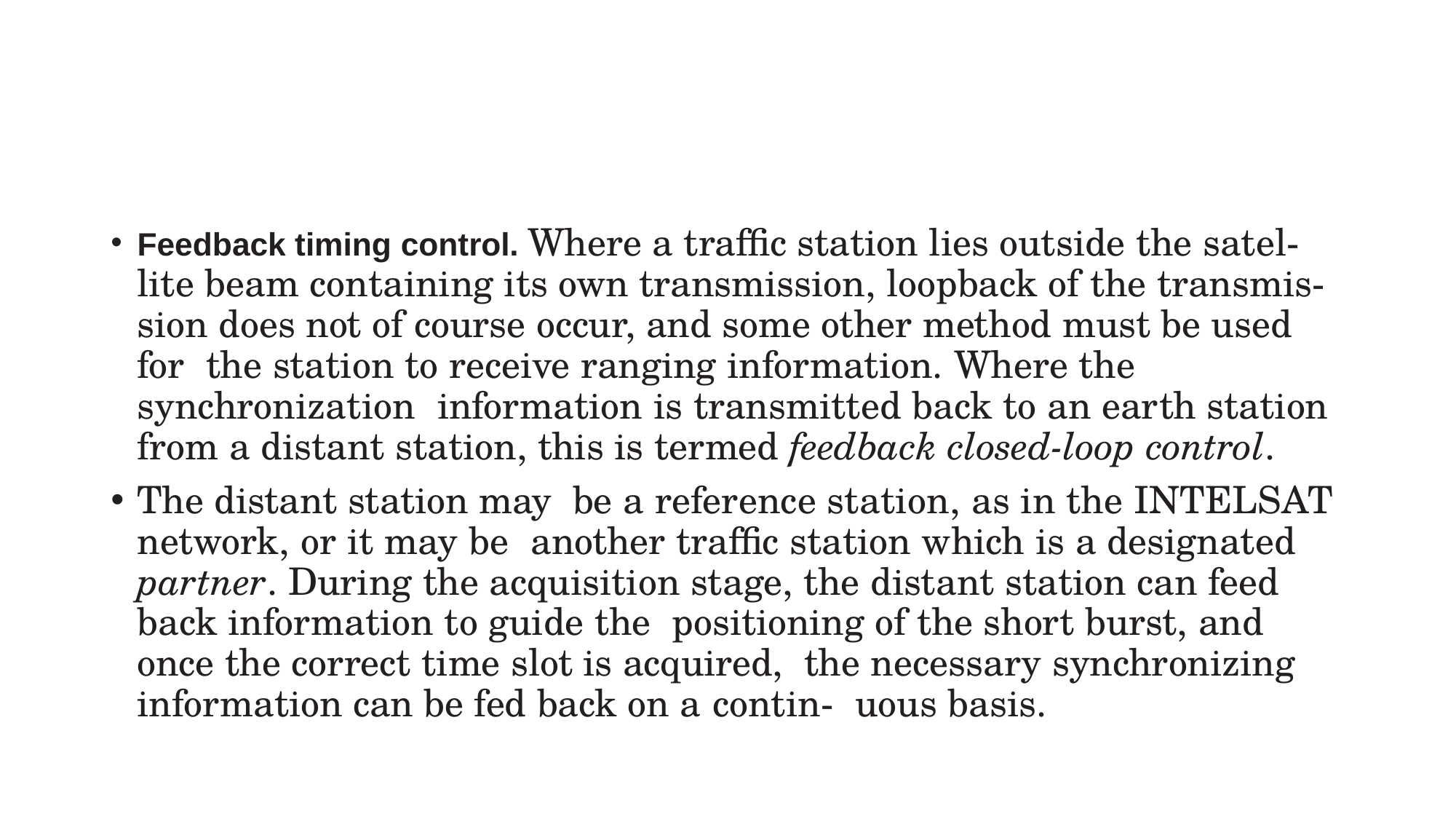

#
Feedback timing control. Where a traffic station lies outside the satel-  lite beam containing its own transmission, loopback of the transmis-  sion does not of course occur, and some other method must be used for  the station to receive ranging information. Where the synchronization  information is transmitted back to an earth station from a distant station, this is termed feedback closed-loop control.
The distant station may  be a reference station, as in the INTELSAT network, or it may be  another traffic station which is a designated partner. During the acquisition stage, the distant station can feed back information to guide the  positioning of the short burst, and once the correct time slot is acquired,  the necessary synchronizing information can be fed back on a contin-  uous basis.